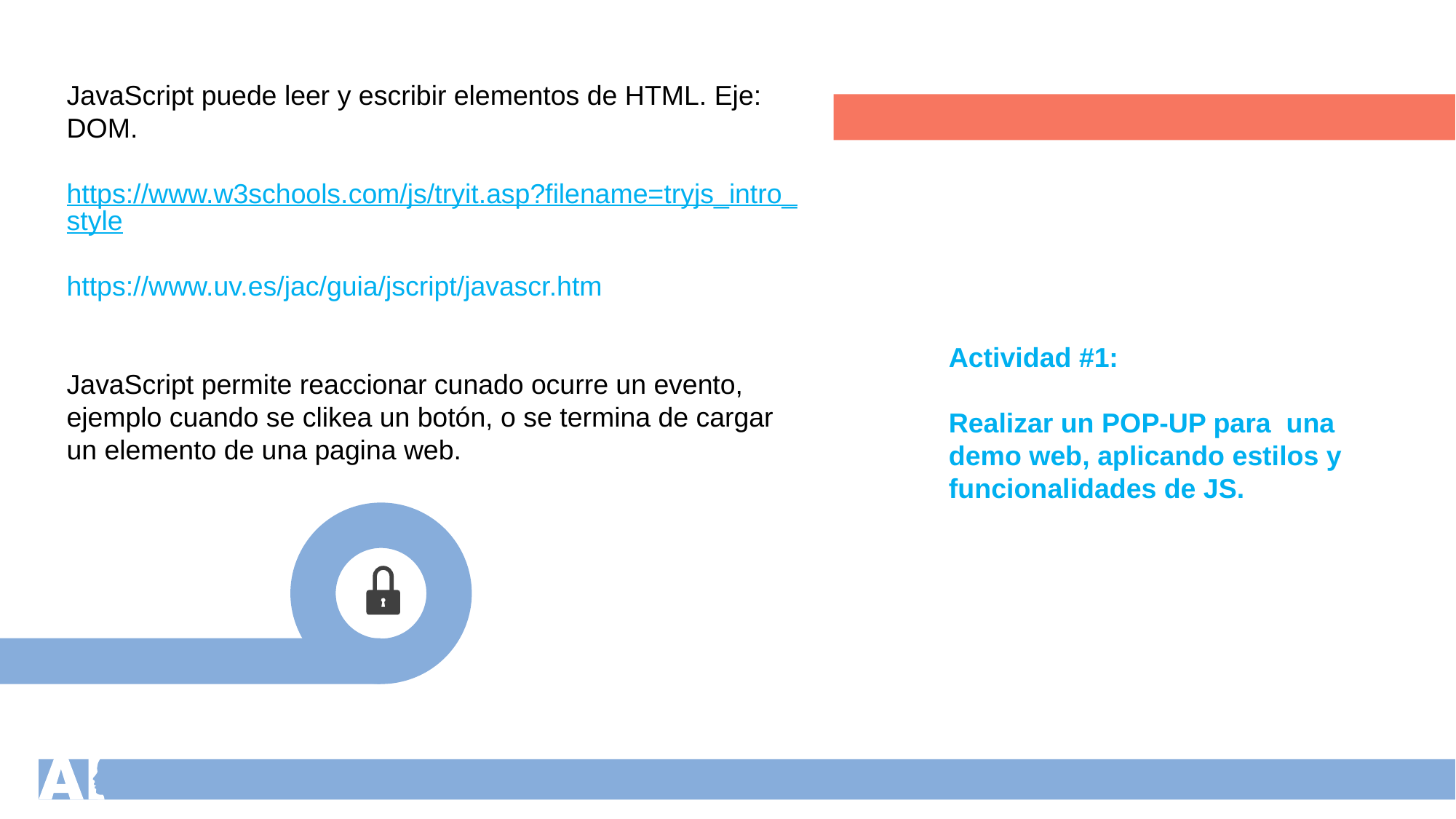

JavaScript puede leer y escribir elementos de HTML. Eje:
DOM.

https://www.w3schools.com/js/tryit.asp?filename=tryjs_intro_style

https://www.uv.es/jac/guia/jscript/javascr.htm

JavaScript permite reaccionar cunado ocurre un evento, ejemplo cuando se clikea un botón, o se termina de cargar un elemento de una pagina web.

Actividad #1:

Realizar un POP-UP para  una demo web, aplicando estilos y funcionalidades de JS.